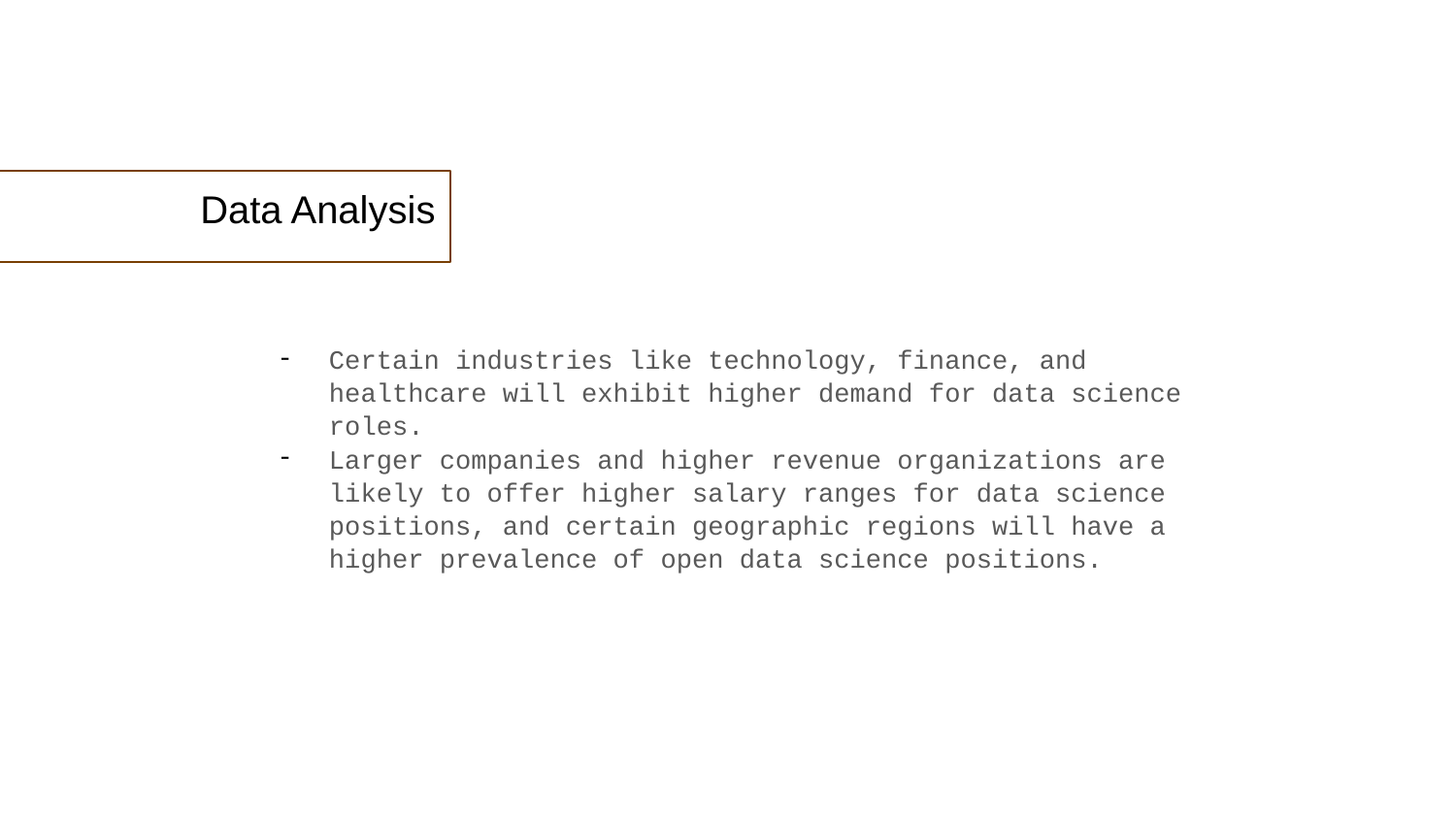

# Data Analysis

Certain industries like technology, finance, and healthcare will exhibit higher demand for data science roles.
Larger companies and higher revenue organizations are likely to offer higher salary ranges for data science positions, and certain geographic regions will have a higher prevalence of open data science positions.